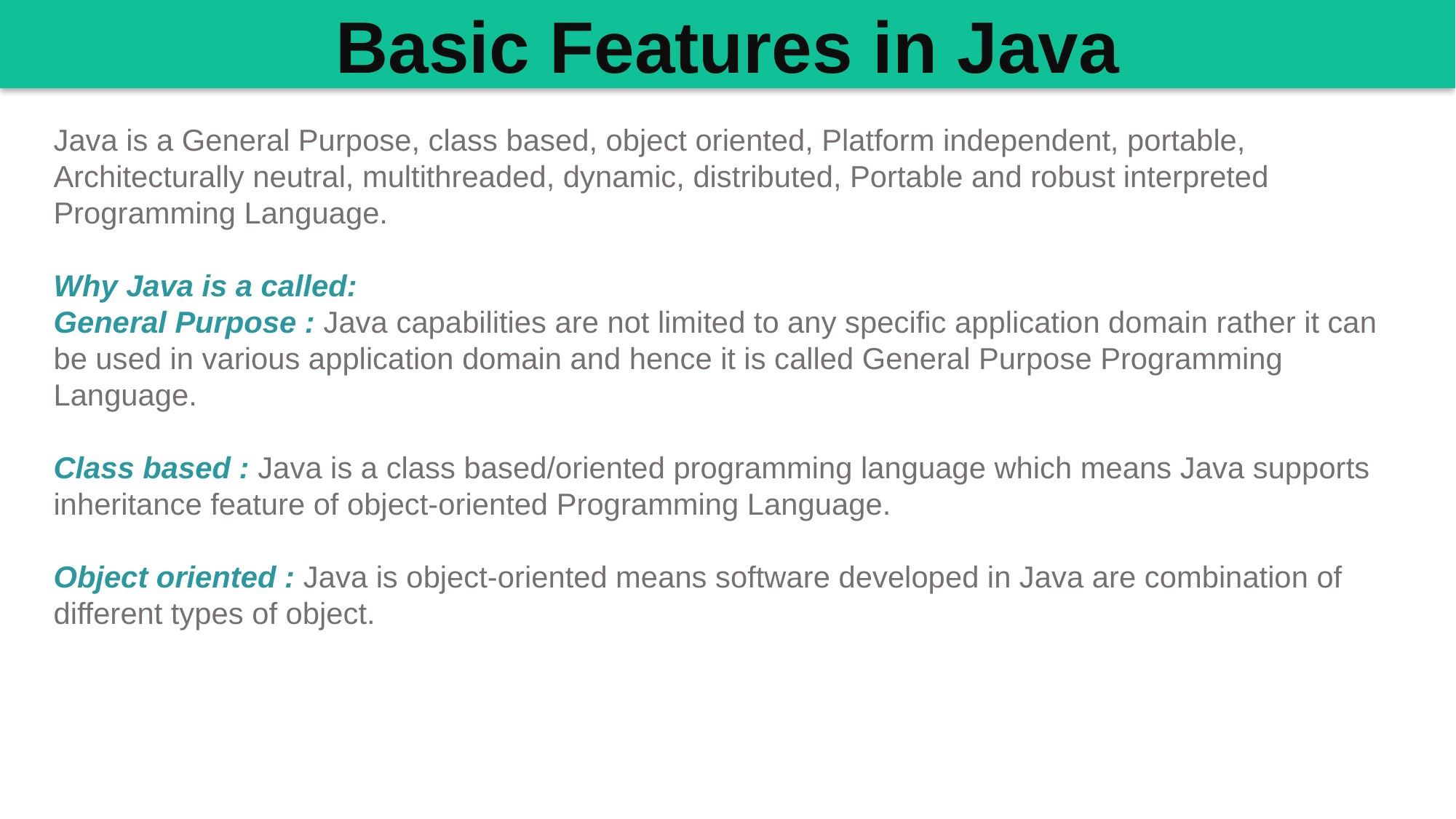

Basic Features in Java
Java is a General Purpose, class based, object oriented, Platform independent, portable, Architecturally neutral, multithreaded, dynamic, distributed, Portable and robust interpreted Programming Language.

Why Java is a called:
General Purpose : Java capabilities are not limited to any specific application domain rather it can be used in various application domain and hence it is called General Purpose Programming Language.

Class based : Java is a class based/oriented programming language which means Java supports inheritance feature of object-oriented Programming Language.

Object oriented : Java is object-oriented means software developed in Java are combination of different types of object.